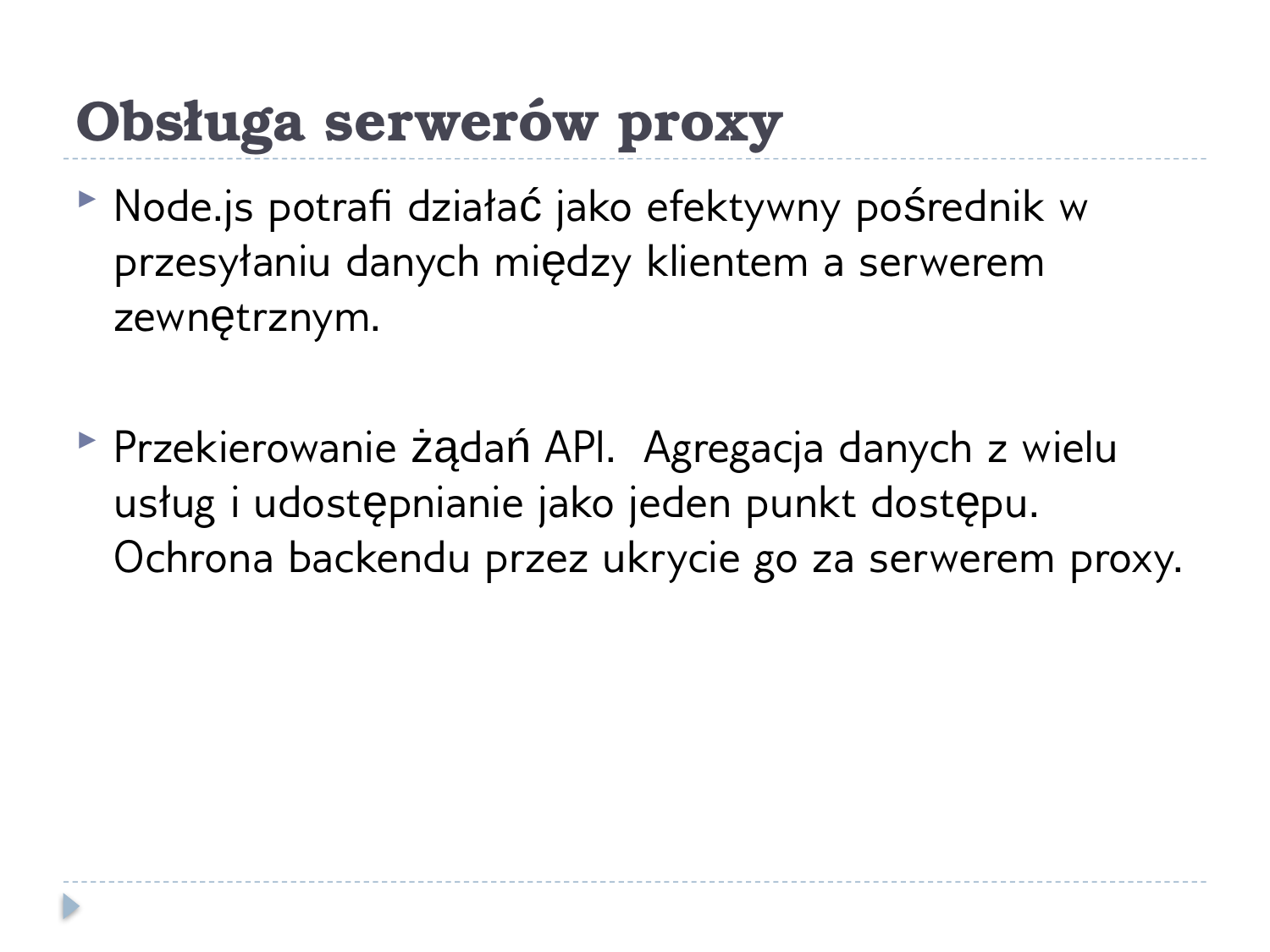

# Obsługa serwerów proxy
Node.js potrafi działać jako efektywny pośrednik w przesyłaniu danych między klientem a serwerem zewnętrznym.

Przekierowanie żądań API.  Agregacja danych z wielu usług i udostępnianie jako jeden punkt dostępu. Ochrona backendu przez ukrycie go za serwerem proxy.